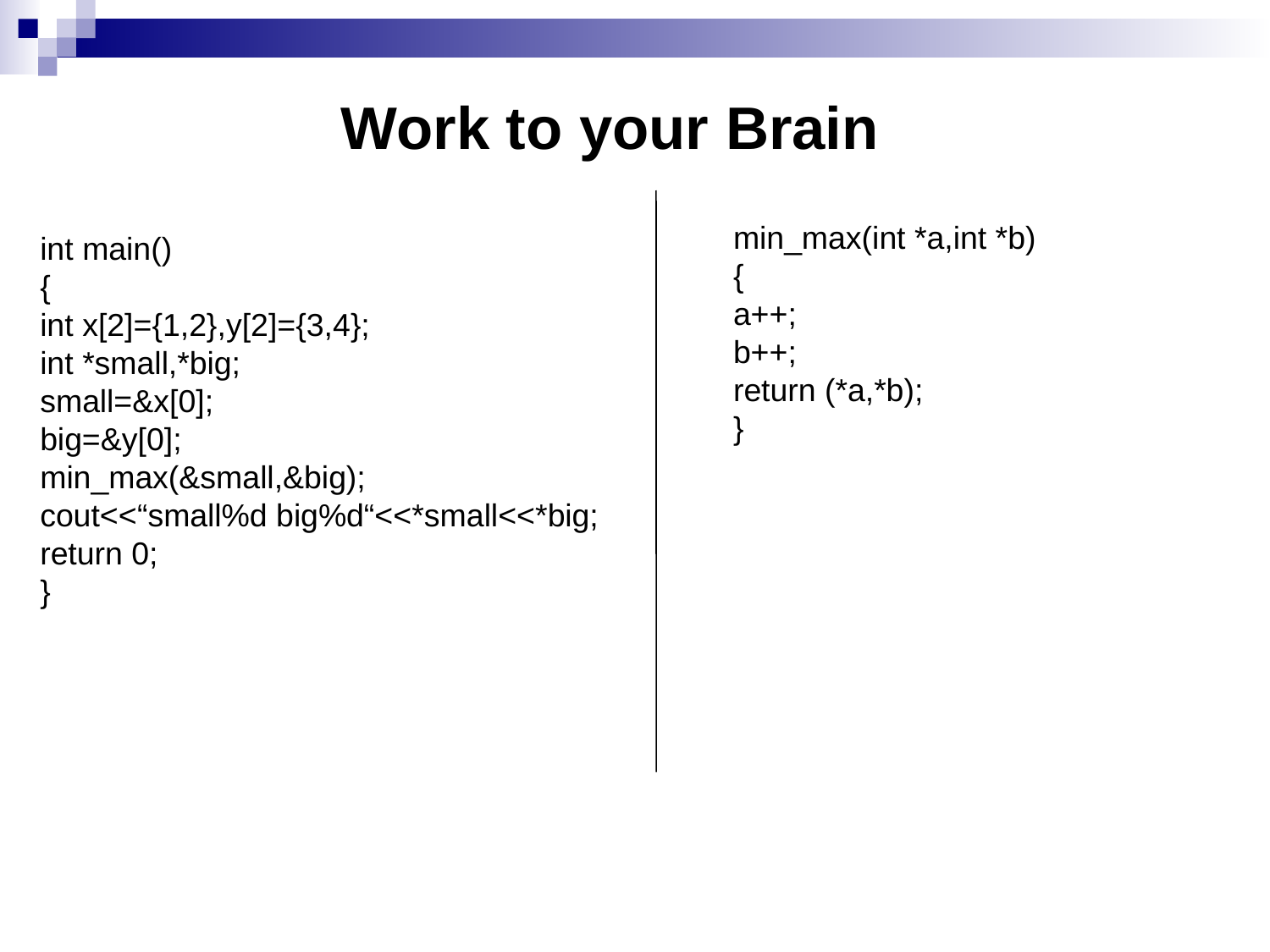

Work to your Brain

min_max(int *a,int *b)
{
a++;
b++;
return (*a,*b);
}
int main()
{
int x[2]={1,2},y[2]={3,4};
int *small,*big;
small=&x[0];
big=&y[0];
min_max(&small,&big);
cout<<“small%d big%d“<<*small<<*big;
return 0;
}